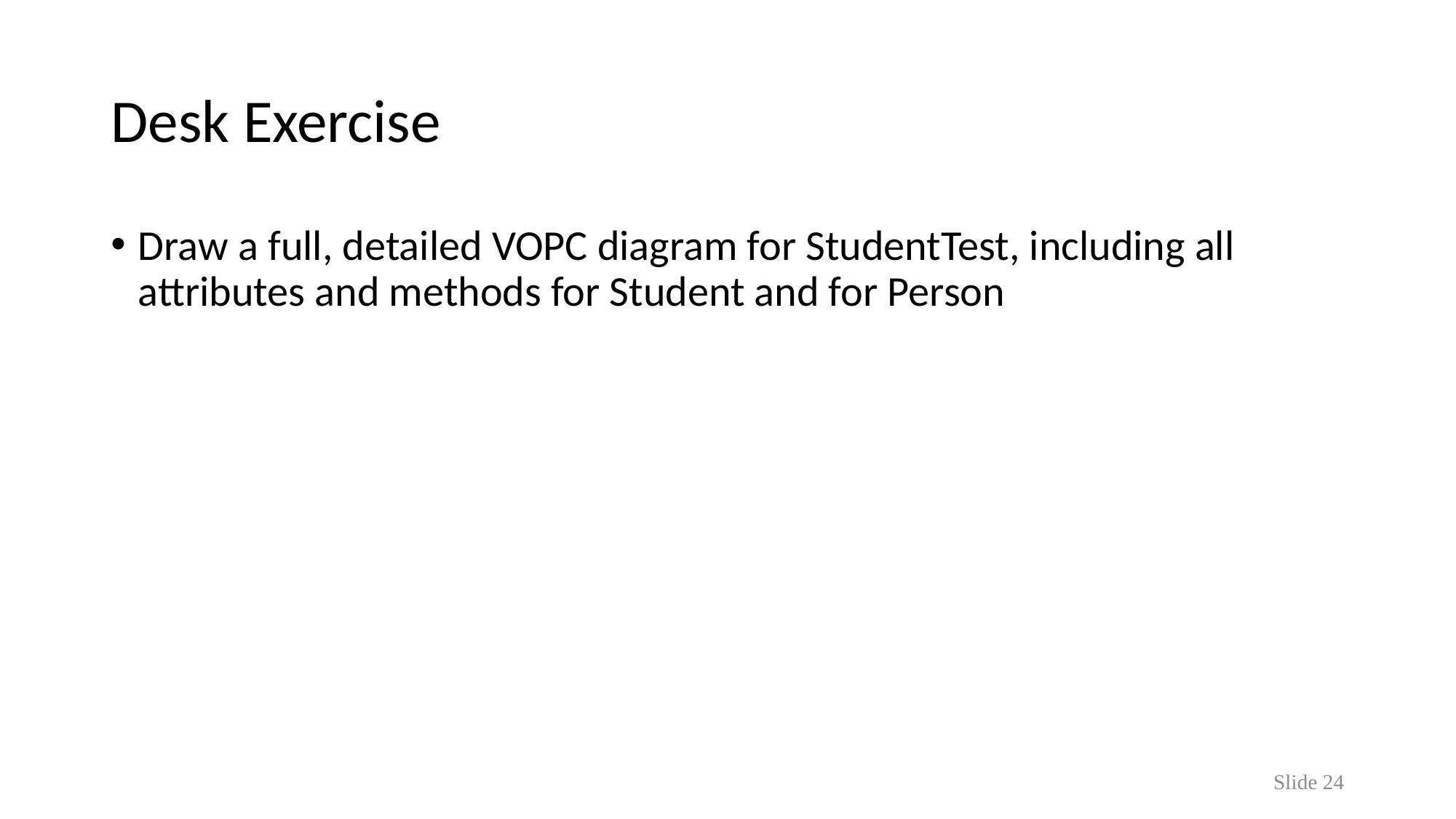

# Desk Exercise
Draw a full, detailed VOPC diagram for StudentTest, including all attributes and methods for Student and for Person
Slide 24